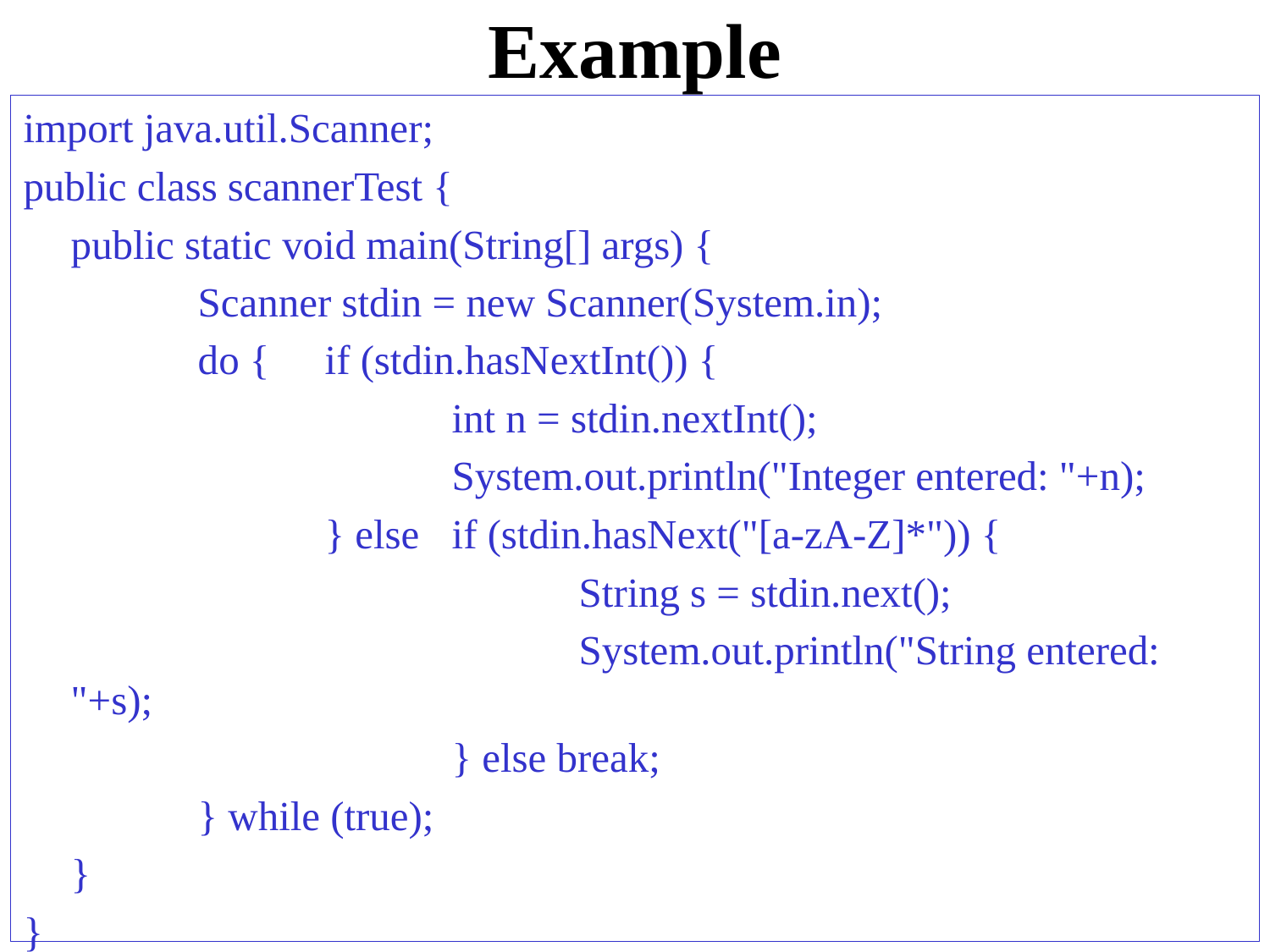

# Example
import java.util.Scanner;
public class scannerTest {
	public static void main(String[] args) {
		Scanner stdin = new Scanner(System.in);
		do {	if (stdin.hasNextInt()) {
				int n = stdin.nextInt();
				System.out.println("Integer entered: "+n);
			} else 	if (stdin.hasNext("[a-zA-Z]*")) {
					String s = stdin.next();
					System.out.println("String entered: "+s);
				} else break;
		} while (true);
	}
}